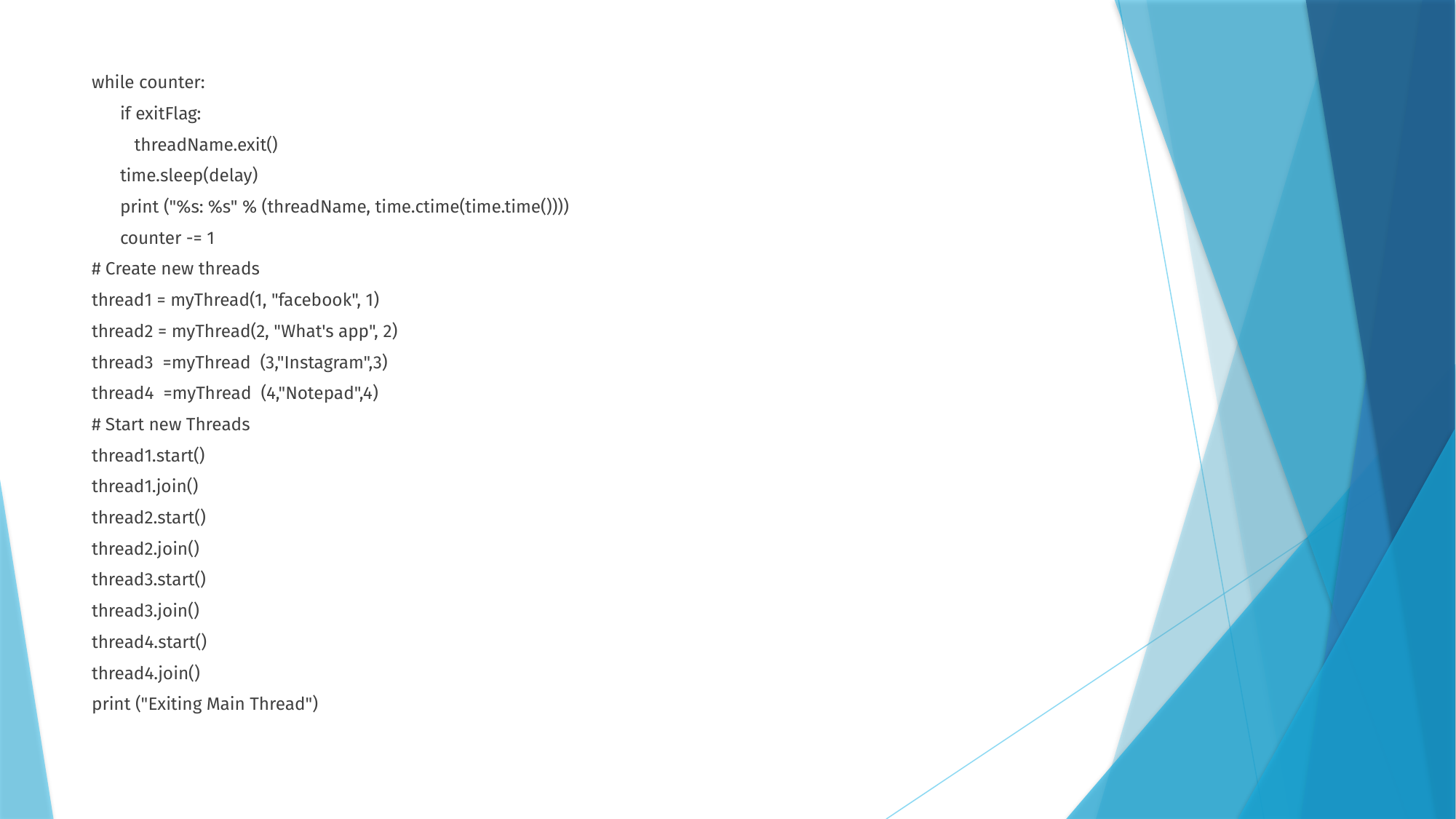

while counter:
      if exitFlag:
         threadName.exit()
      time.sleep(delay)
      print ("%s: %s" % (threadName, time.ctime(time.time())))
      counter -= 1
# Create new threads
thread1 = myThread(1, "facebook", 1)
thread2 = myThread(2, "What's app", 2)
thread3  =myThread  (3,"Instagram",3)
thread4  =myThread  (4,"Notepad",4)
# Start new Threads
thread1.start()
thread1.join()
thread2.start()
thread2.join()
thread3.start()
thread3.join()
thread4.start()
thread4.join()
print ("Exiting Main Thread")